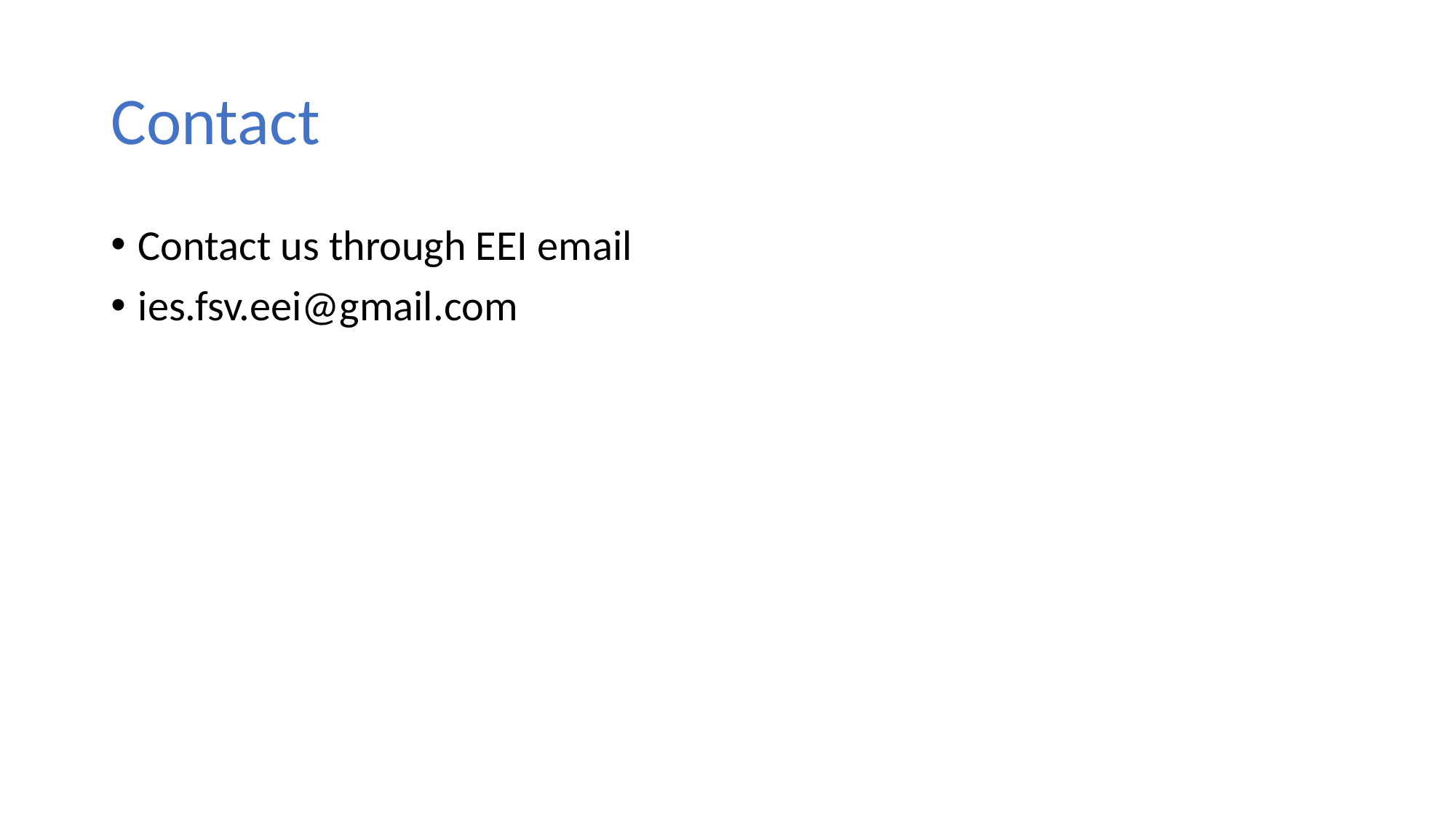

# Contact
Contact us through EEI email
ies.fsv.eei@gmail.com